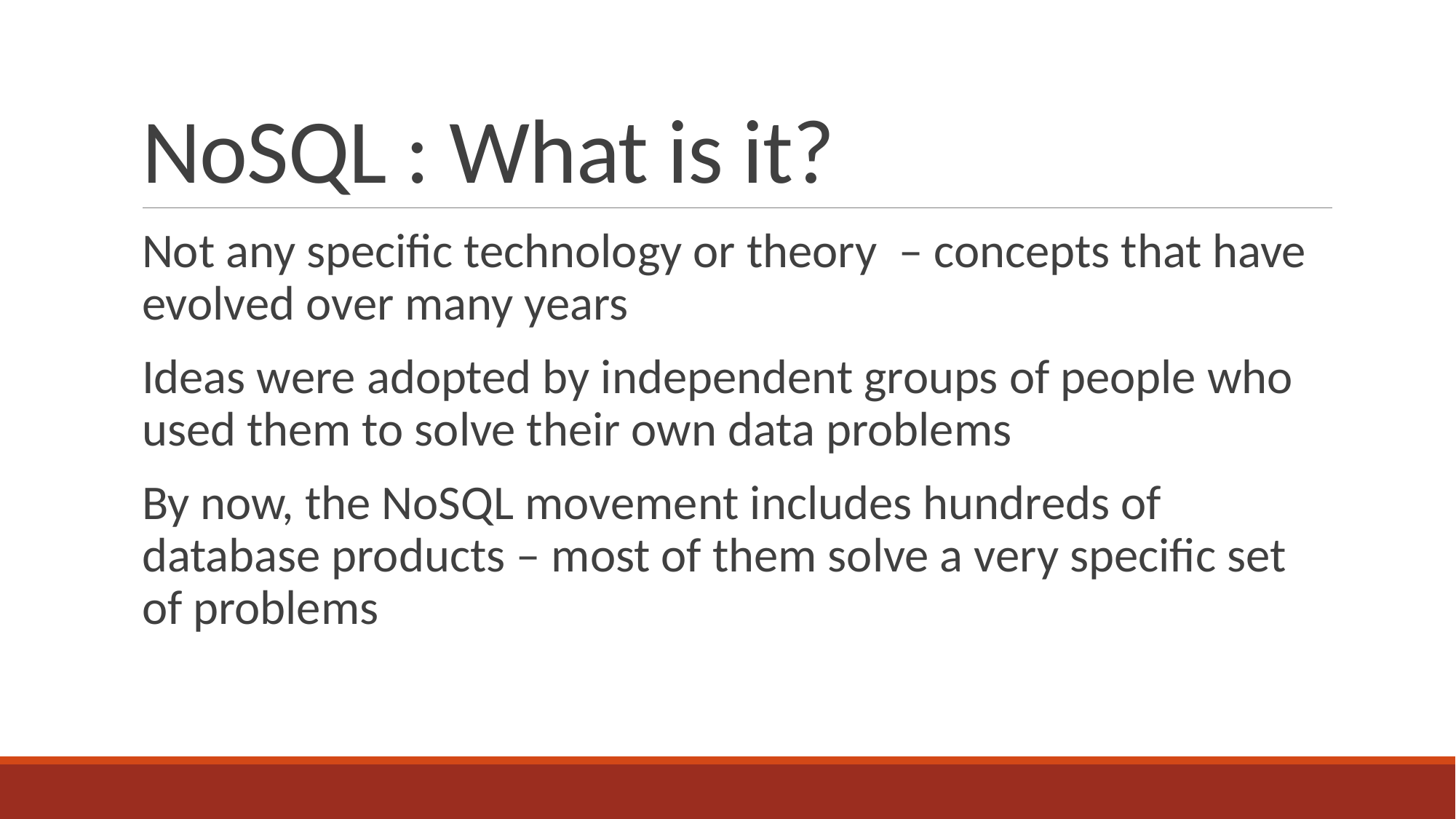

# NoSQL : What is it?
Not any specific technology or theory  – concepts that have evolved over many years
Ideas were adopted by independent groups of people who used them to solve their own data problems
By now, the NoSQL movement includes hundreds of database products – most of them solve a very specific set of problems